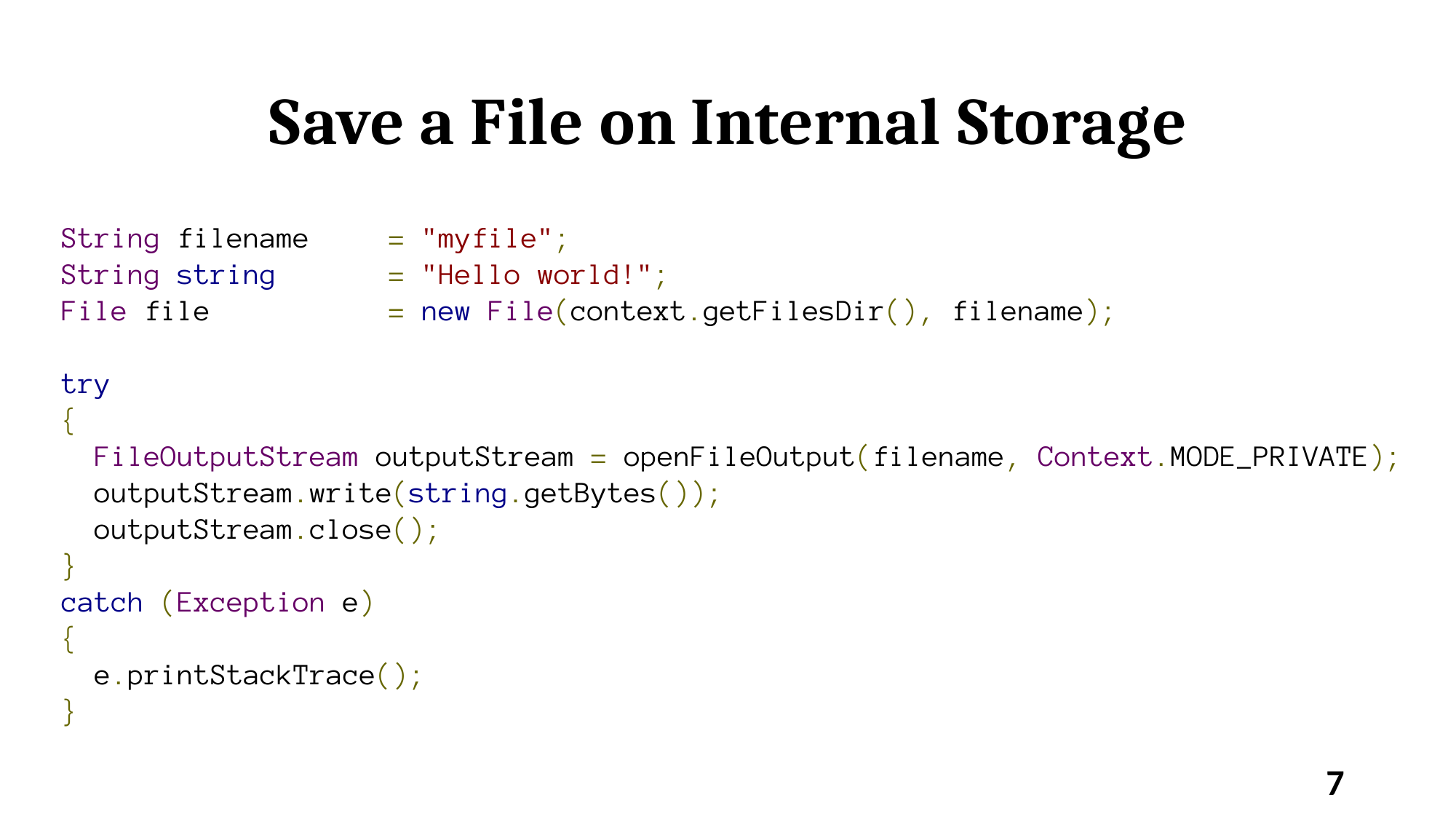

# Save a File on Internal Storage
String filename 	= "myfile";
String string 	= "Hello world!";
File file 		= new File(context.getFilesDir(), filename);
try
{
  FileOutputStream outputStream = openFileOutput(filename, Context.MODE_PRIVATE);
  outputStream.write(string.getBytes());
  outputStream.close();
}
catch (Exception e)
{
  e.printStackTrace();
}
7